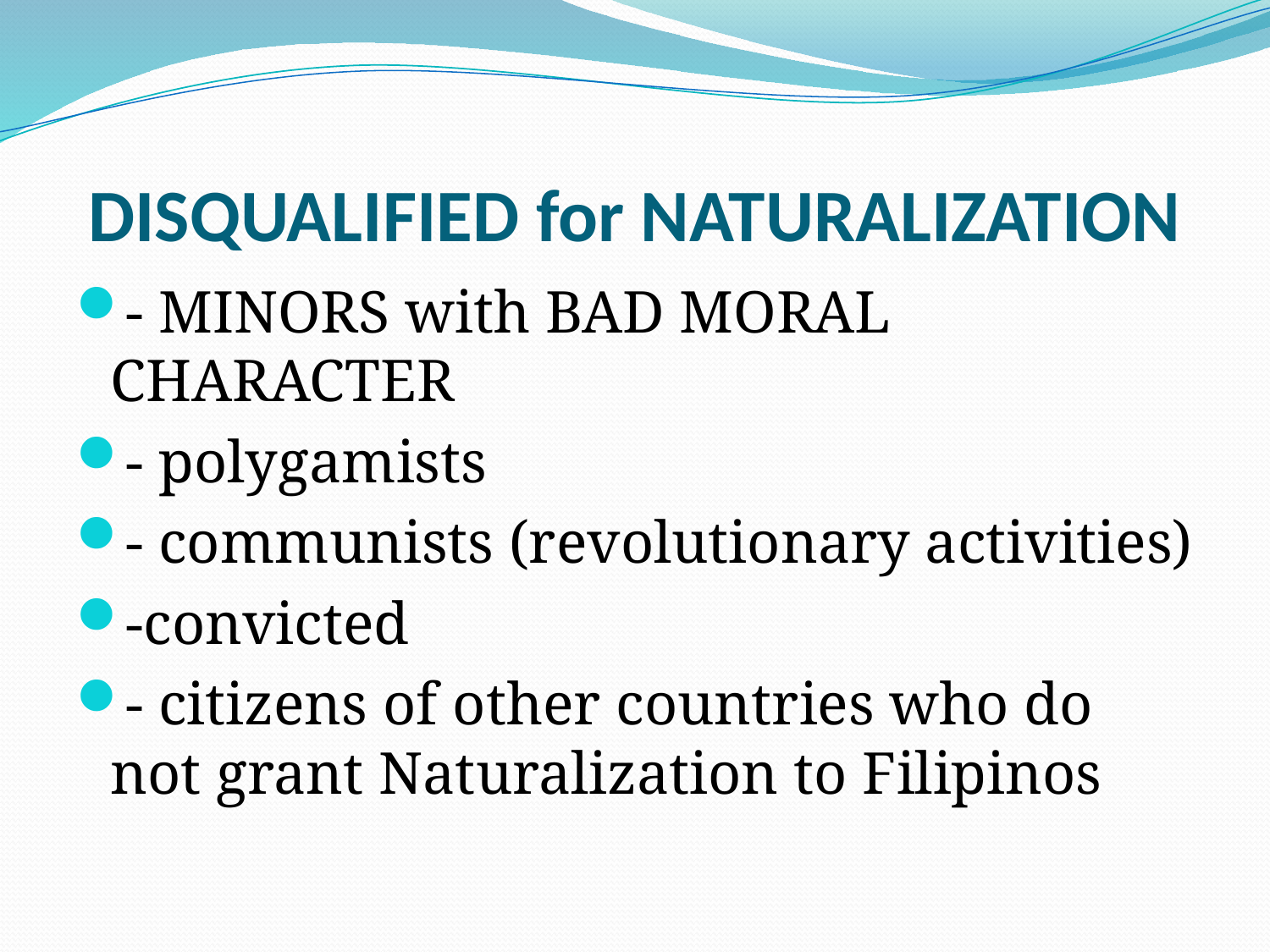

# DISQUALIFIED for NATURALIZATION
- MINORS with BAD MORAL CHARACTER
- polygamists
- communists (revolutionary activities)
-convicted
- citizens of other countries who do not grant Naturalization to Filipinos